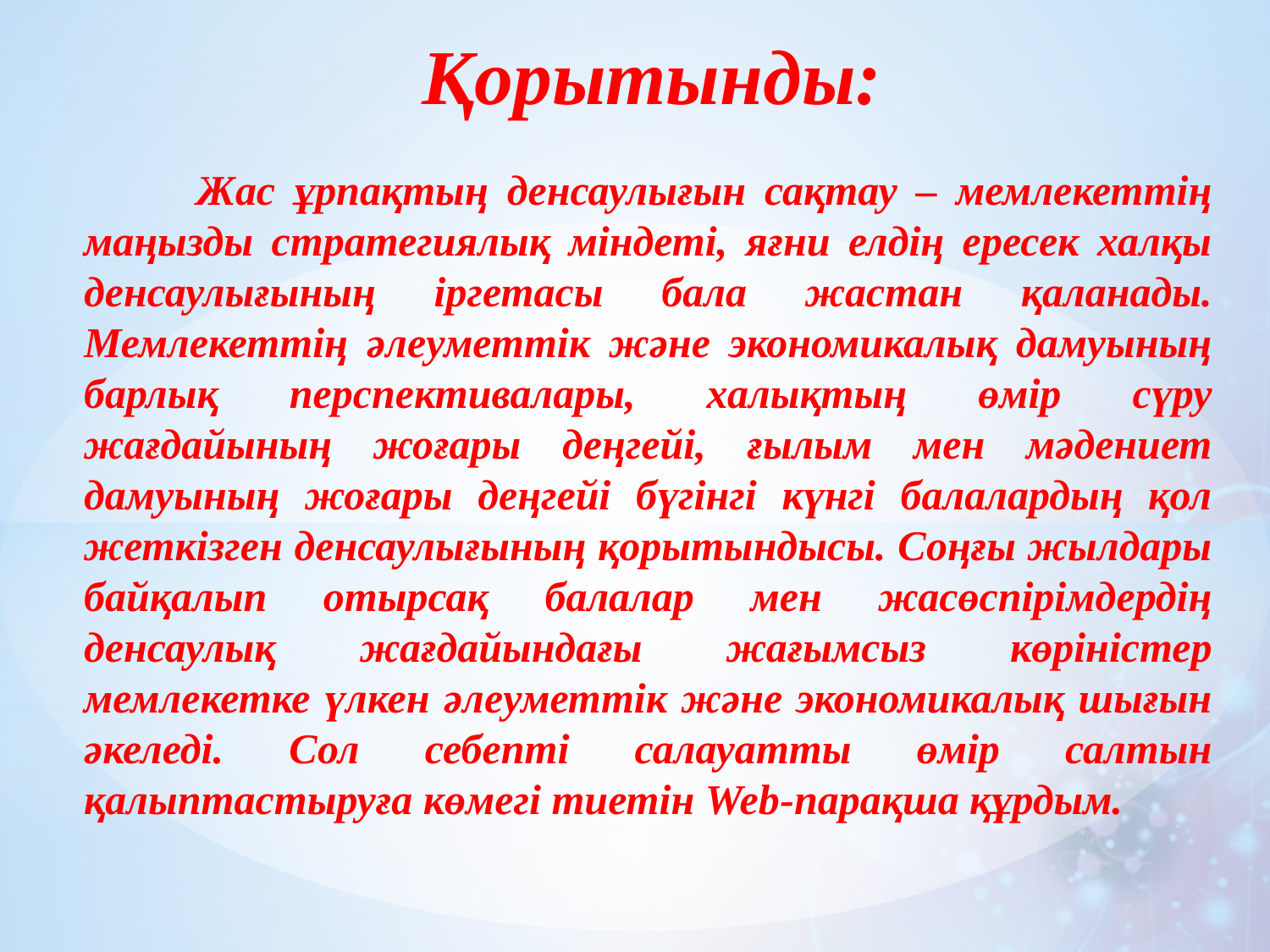

Қорытынды:
      Жас ұрпақтың денсаулығын сақтау – мемлекеттің маңызды стратегиялық міндеті, яғни елдің ересек халқы денсаулығының іргетасы бала жастан қаланады. Мемлекеттің әлеуметтік және экономикалық дамуының барлық перспективалары, халықтың өмір сүру жағдайының жоғары деңгейі, ғылым мен мәдениет дамуының жоғары деңгейі бүгінгі күнгі балалардың қол жеткізген денсаулығының қорытындысы. Соңғы жылдары байқалып отырсақ балалар мен жасөспірімдердің денсаулық жағдайындағы жағымсыз көріністер мемлекетке үлкен әлеуметтік және экономикалық шығын әкеледі. Сол себепті салауатты өмір салтын қалыптастыруға көмегі тиетін Web-парақша құрдым.